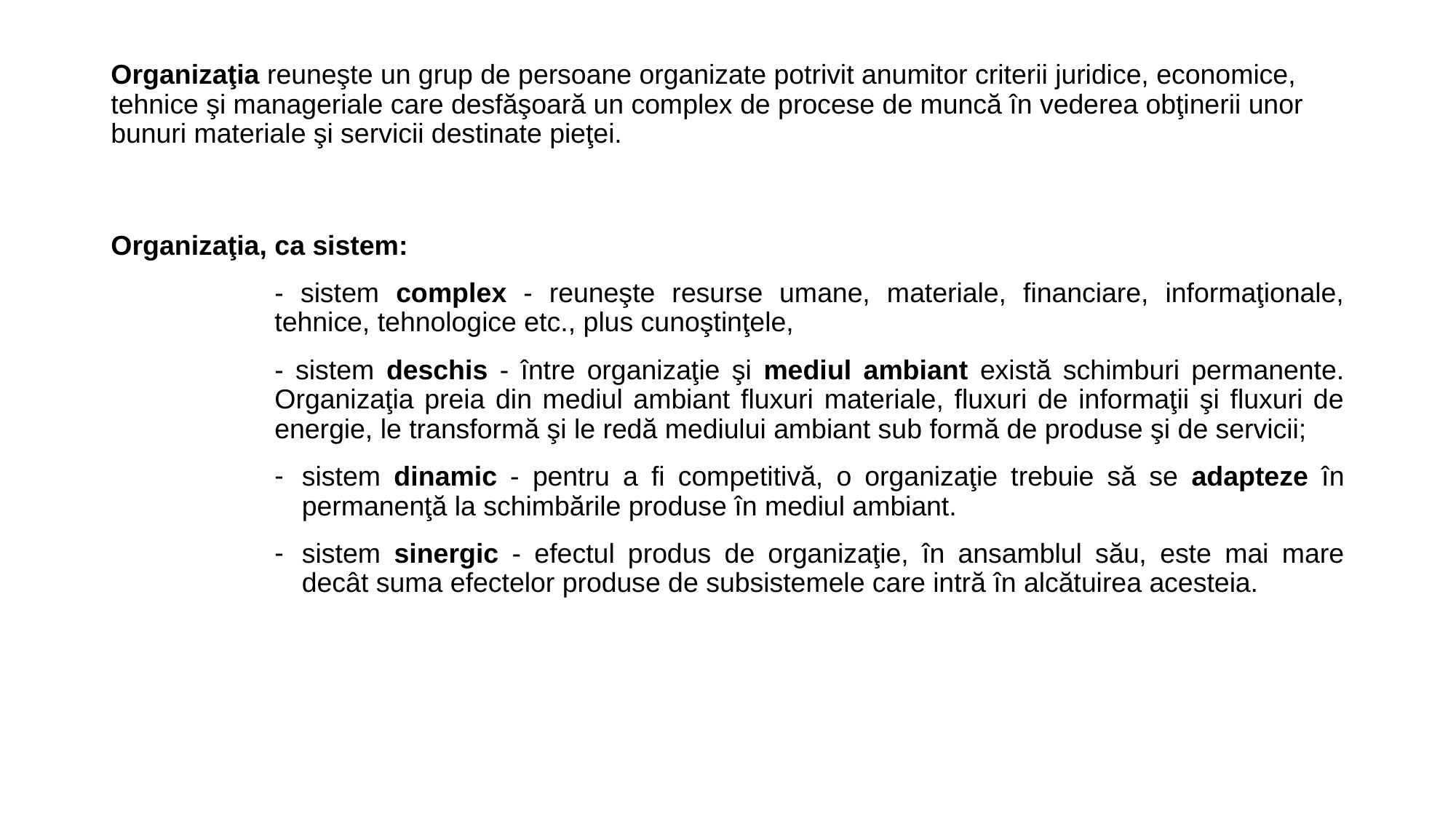

Organizaţia reuneşte un grup de persoane organizate potrivit anumitor criterii juridice, economice, tehnice şi manageriale care desfăşoară un complex de procese de muncă în vederea obţinerii unor bunuri materiale şi servicii destinate pieţei.

Organizaţia, ca sistem:
- sistem complex - reuneşte resurse umane, materiale, financiare, informaţionale, tehnice, tehnologice etc., plus cunoştinţele,
- sistem deschis - între organizaţie şi mediul ambiant există schimburi permanente. Organizaţia preia din mediul ambiant fluxuri materiale, fluxuri de informaţii şi fluxuri de energie, le transformă şi le redă mediului ambiant sub formă de produse şi de servicii;
sistem dinamic - pentru a fi competitivă, o organizaţie trebuie să se adapteze în permanenţă la schimbările produse în mediul ambiant.
sistem sinergic - efectul produs de organizaţie, în ansamblul său, este mai mare decât suma efectelor produse de subsistemele care intră în alcătuirea acesteia.